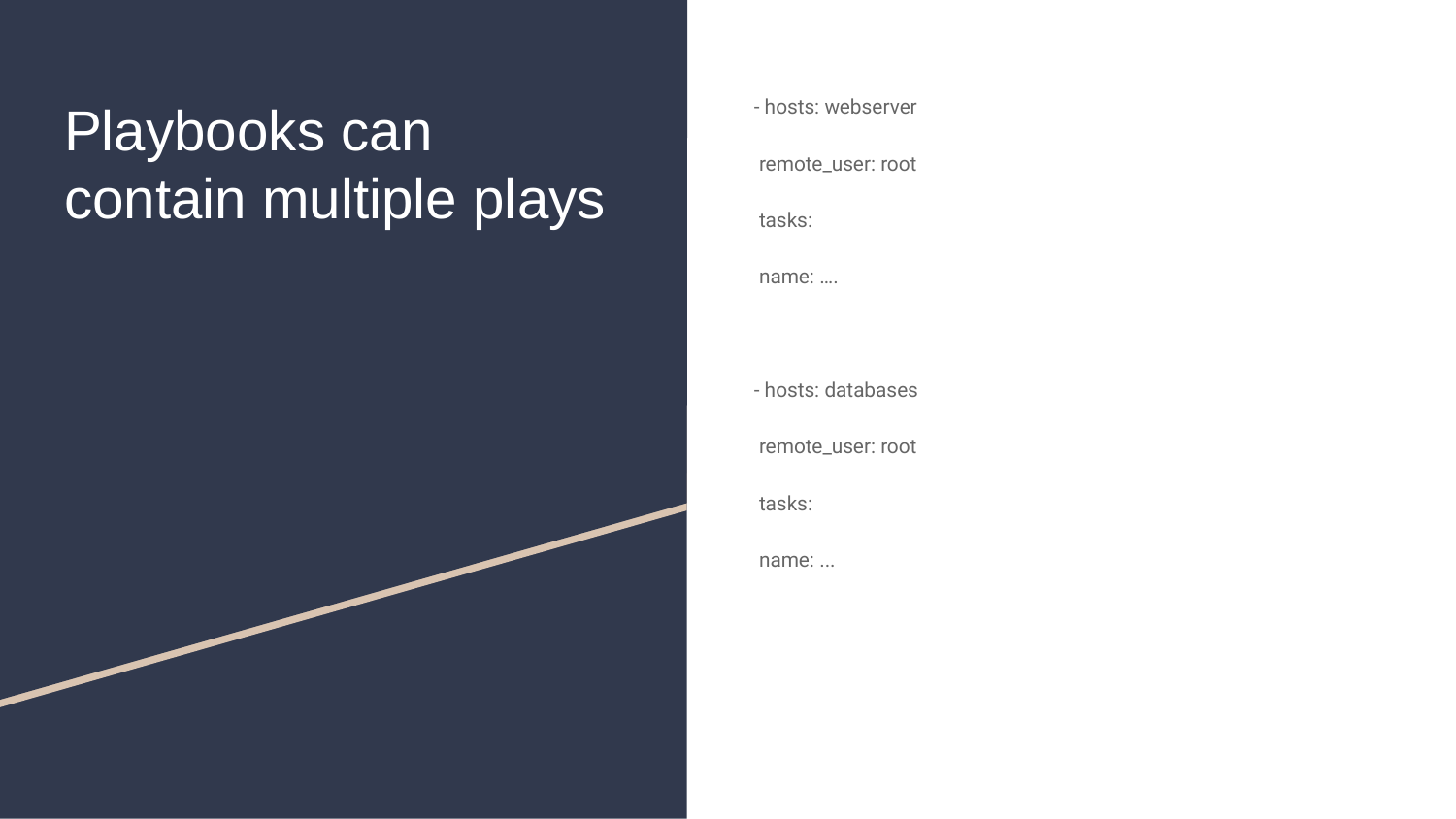

# Playbooks can contain multiple plays
- hosts: webserver
 remote_user: root
 tasks:
 name: ….

- hosts: databases
 remote_user: root
 tasks:
 name: ...